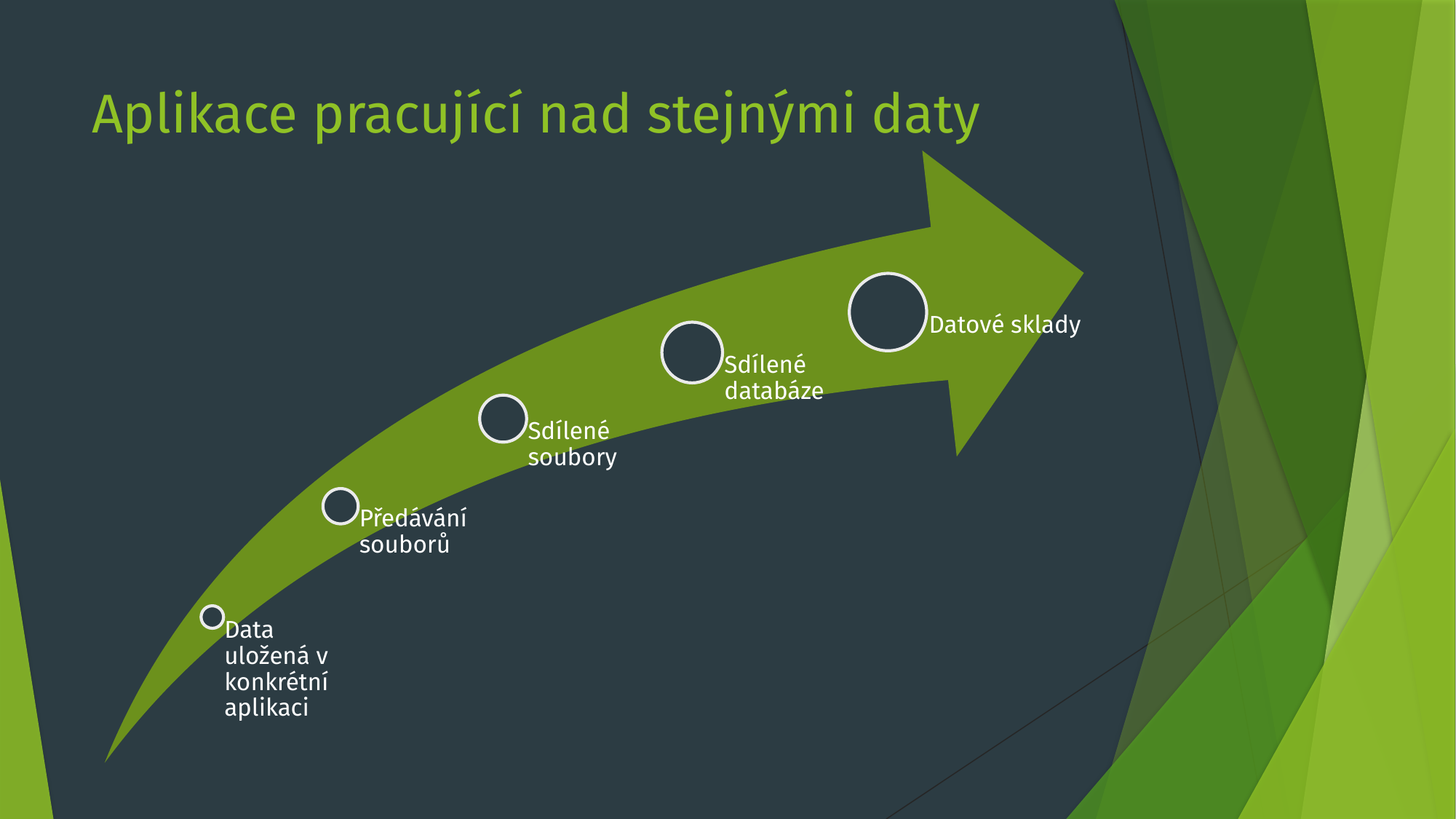

# Aplikace pracující nad stejnými daty
Data uložená v konkrétní aplikaci
Předávání souborů
Sdílené soubory
Sdílené databáze
Datové sklady